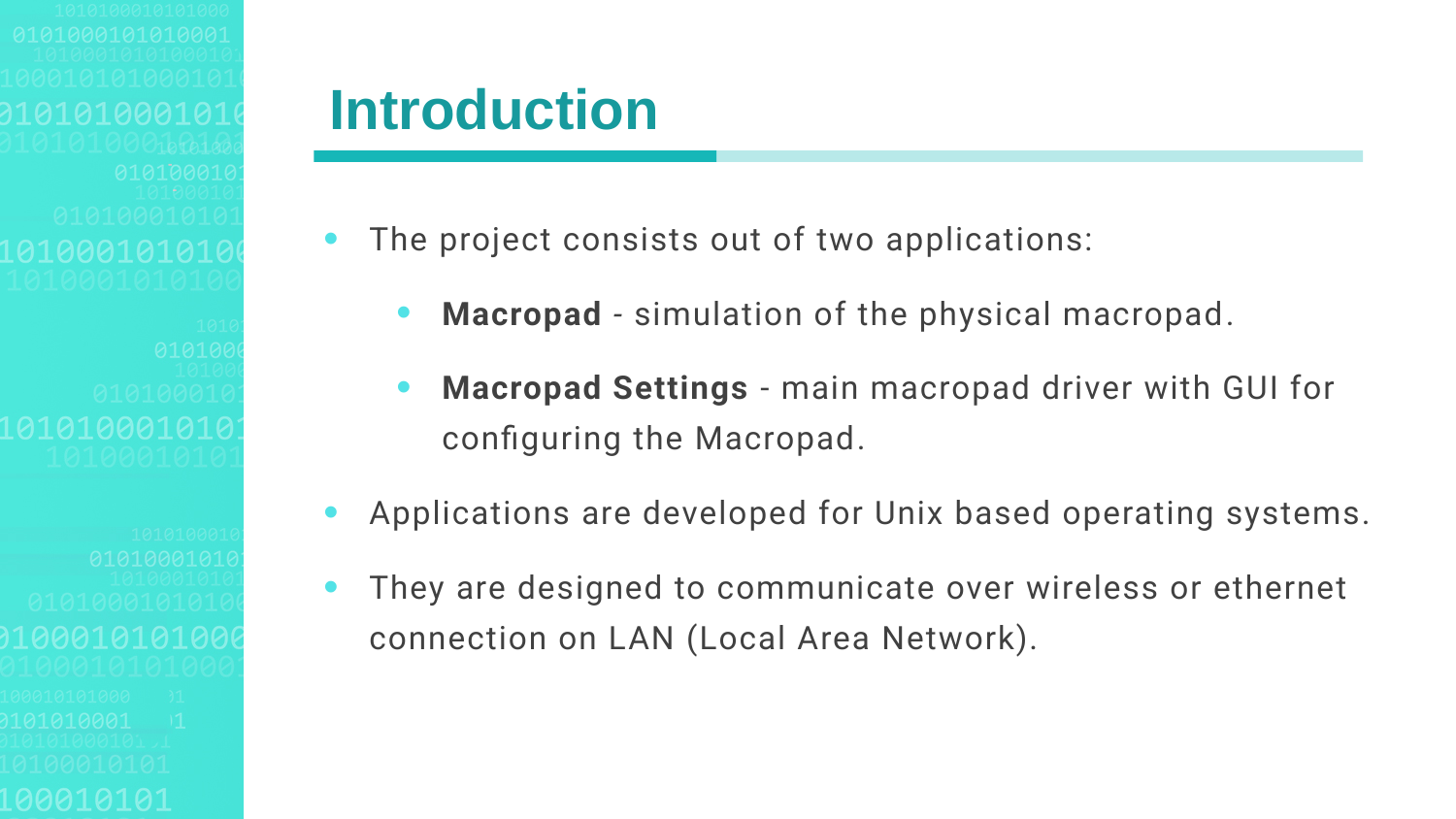

Introduction
Agenda Style

The project consists out of two applications:
Macropad - simulation of the physical macropad.
Macropad Settings - main macropad driver with GUI for configuring the Macropad.
Applications are developed for Unix based operating systems.
They are designed to communicate over wireless or ethernet connection on LAN (Local Area Network).